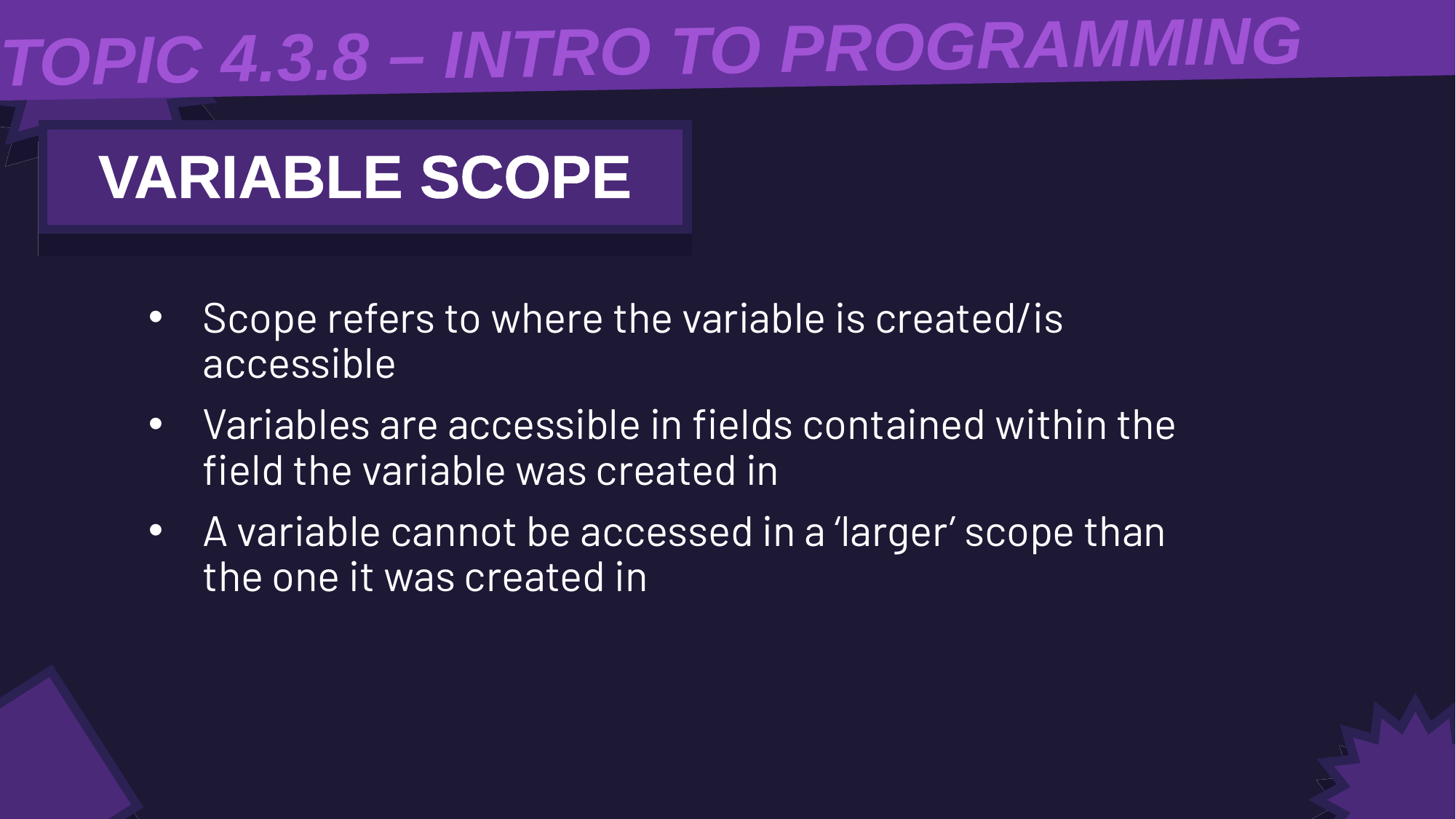

TOPIC 4.3.8 – INTRO TO PROGRAMMING

VARIABLE SCOPE
Scope refers to where the variable is created/is accessible
Variables are accessible in fields contained within the field the variable was created in
A variable cannot be accessed in a ‘larger’ scope than the one it was created in